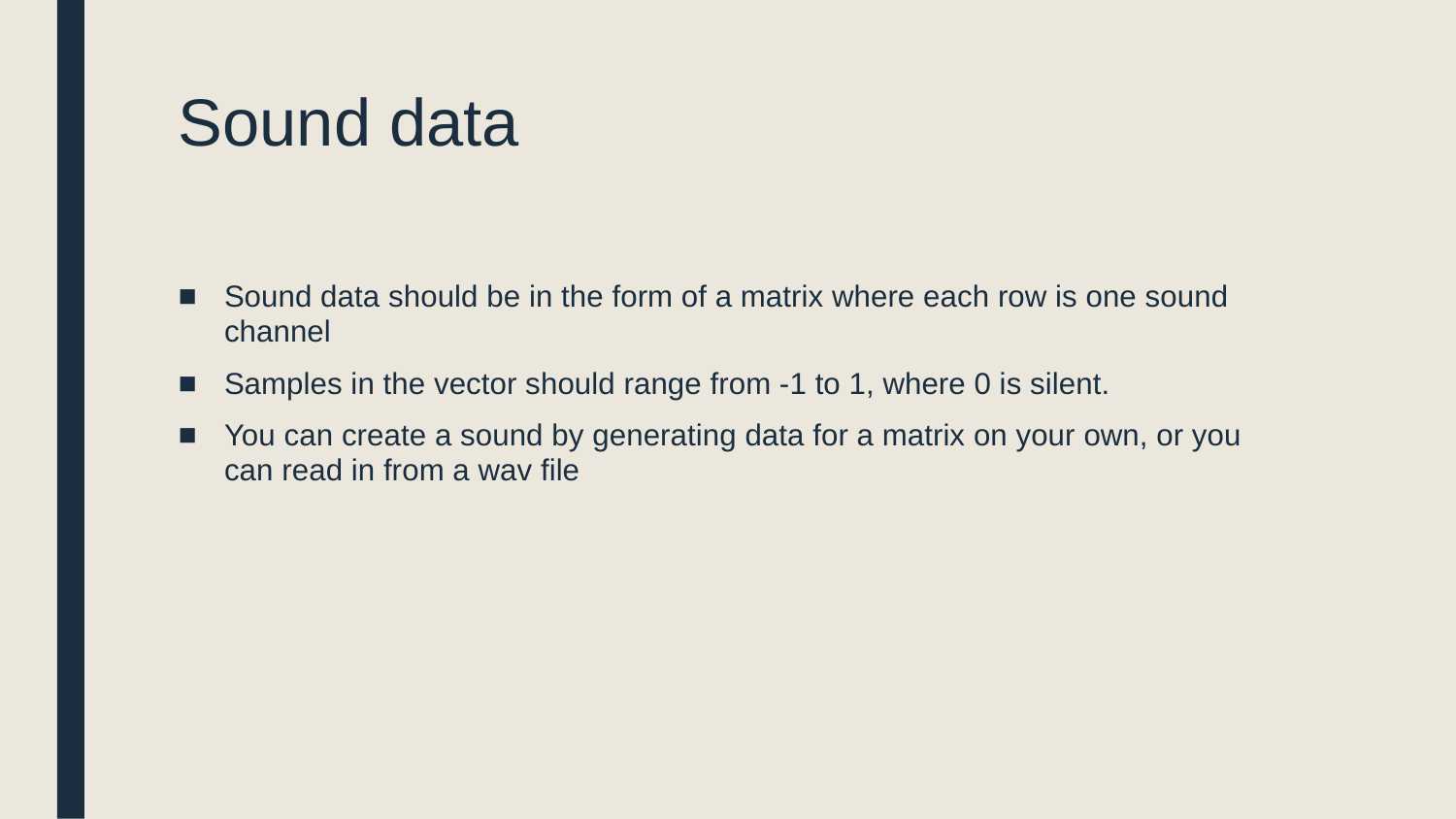

# Sound data
Sound data should be in the form of a matrix where each row is one sound channel
Samples in the vector should range from -1 to 1, where 0 is silent.
You can create a sound by generating data for a matrix on your own, or you can read in from a wav file